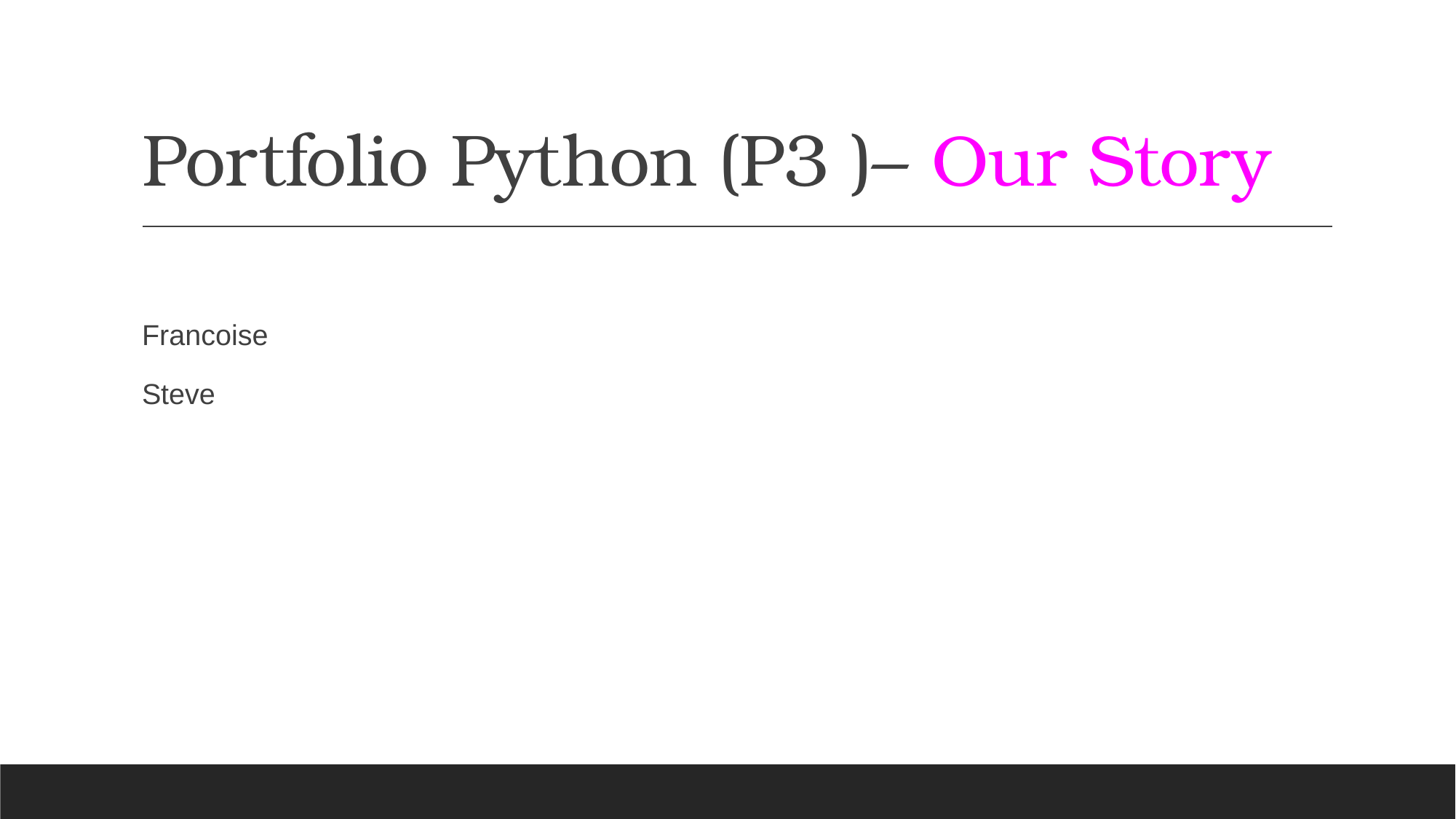

# Portfolio Python (P3 )– Our Story

Francoise
Steve